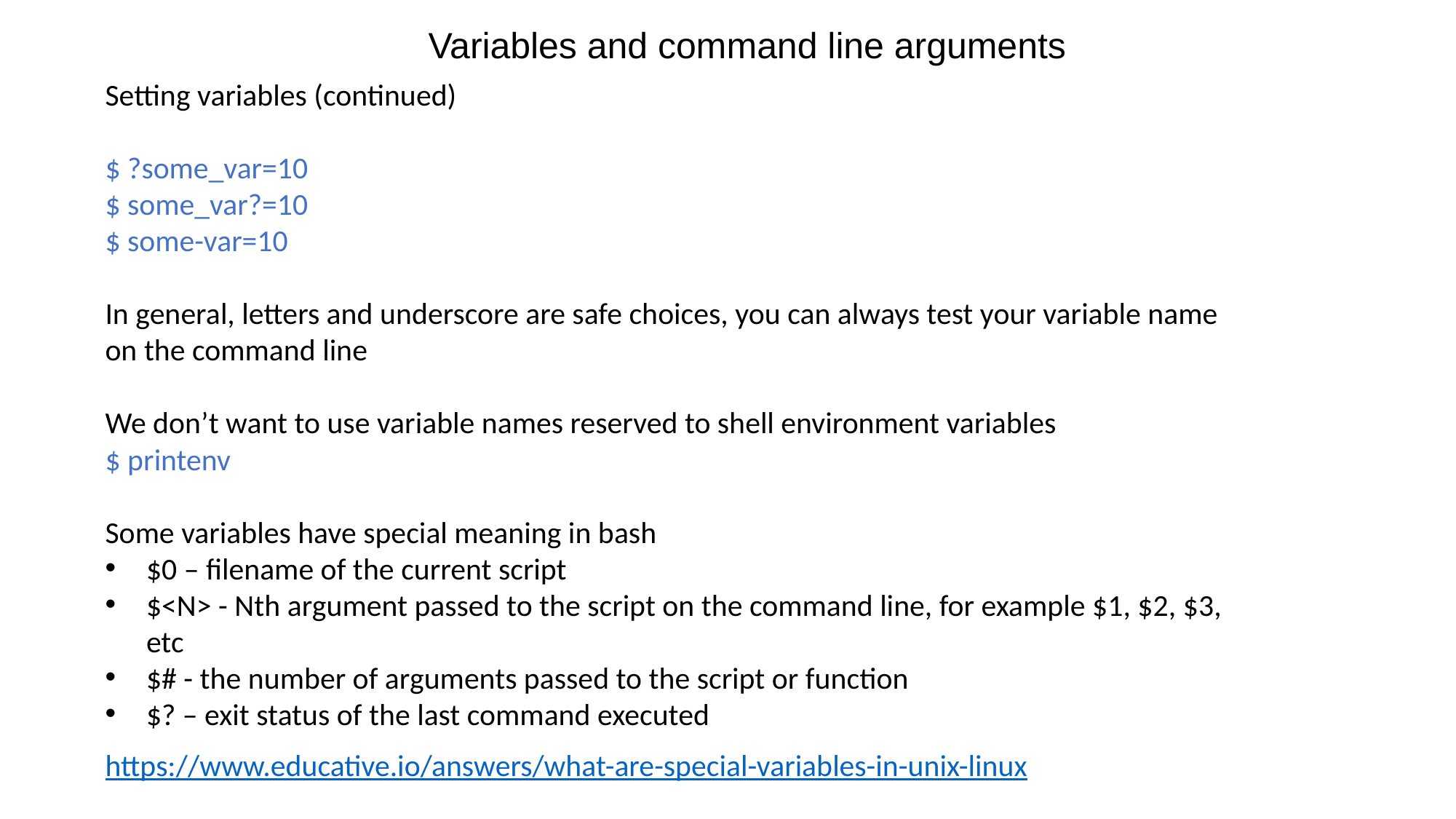

Variables and command line arguments
Setting variables (continued)

$ ?some_var=10
$ some_var?=10
$ some-var=10

In general, letters and underscore are safe choices, you can always test your variable name on the command line

We don’t want to use variable names reserved to shell environment variables
$ printenv

Some variables have special meaning in bash
$0 – filename of the current script
$<N> - Nth argument passed to the script on the command line, for example $1, $2, $3, etc
$# - the number of arguments passed to the script or function
$? – exit status of the last command executed

https://www.educative.io/answers/what-are-special-variables-in-unix-linux